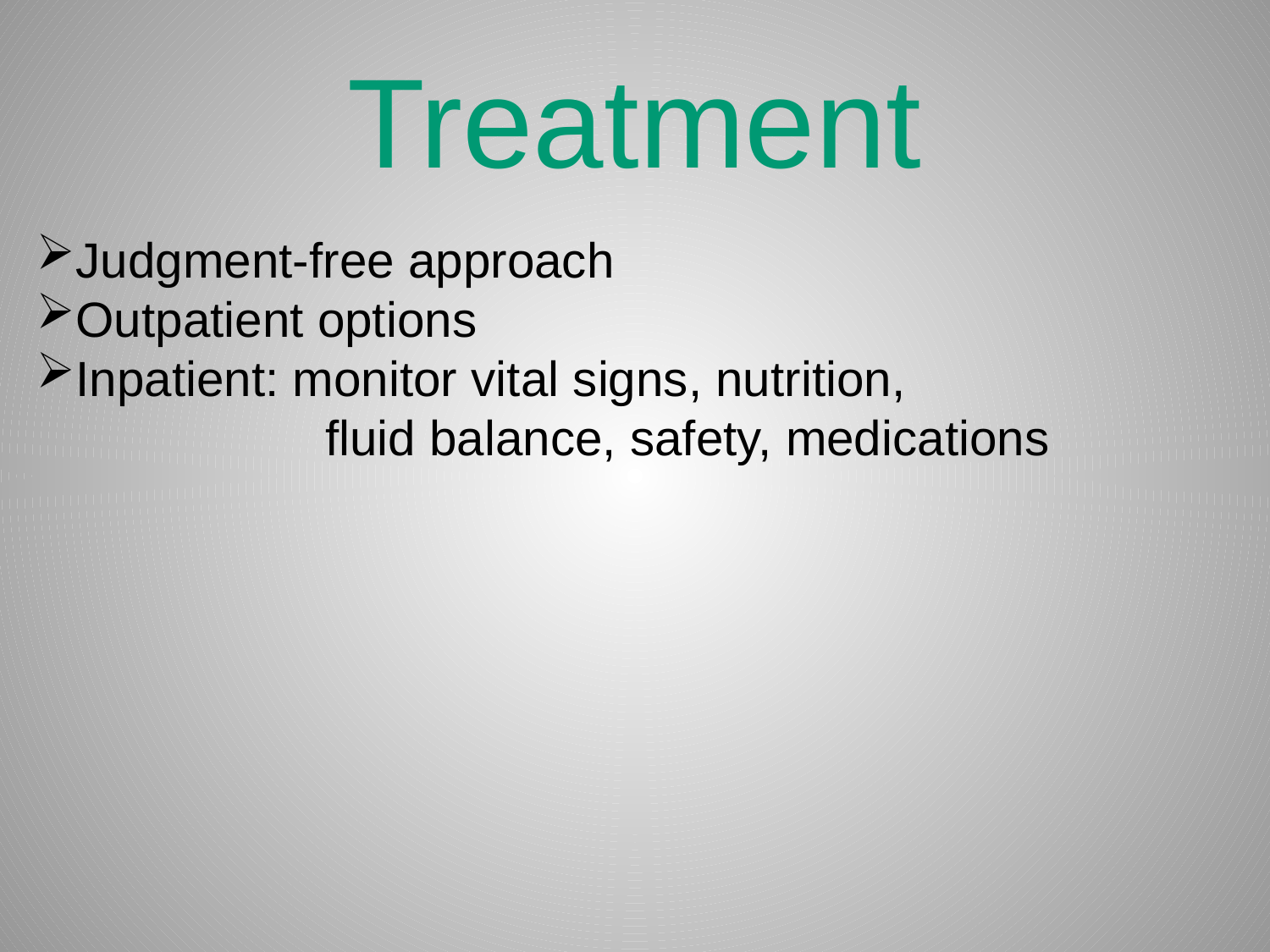

# Treatment
Judgment-free approach
Outpatient options
Inpatient: monitor vital signs, nutrition,
                     fluid balance, safety, medications